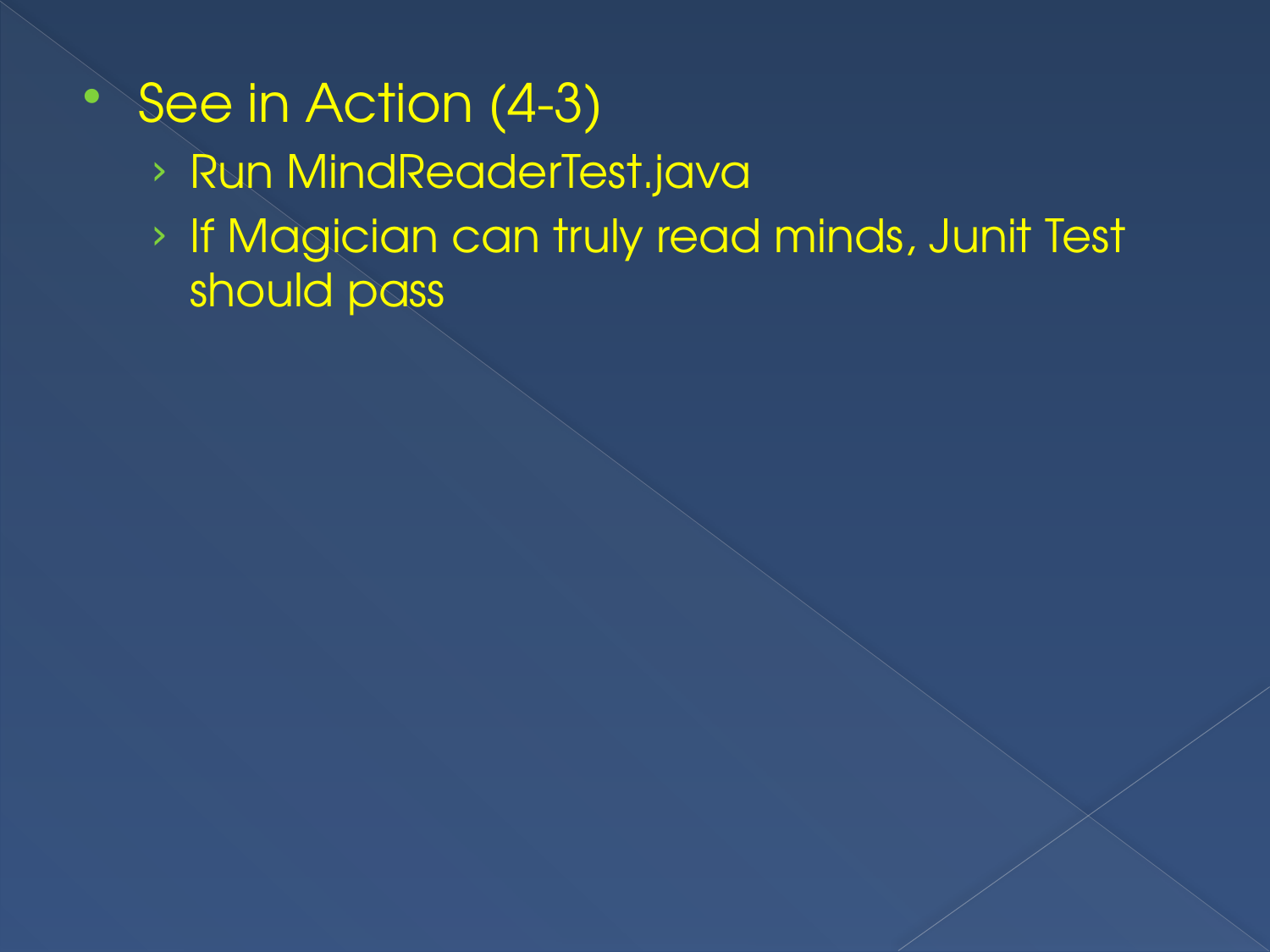

See in Action (4-3)
Run MindReaderTest.java
If Magician can truly read minds, Junit Test should pass